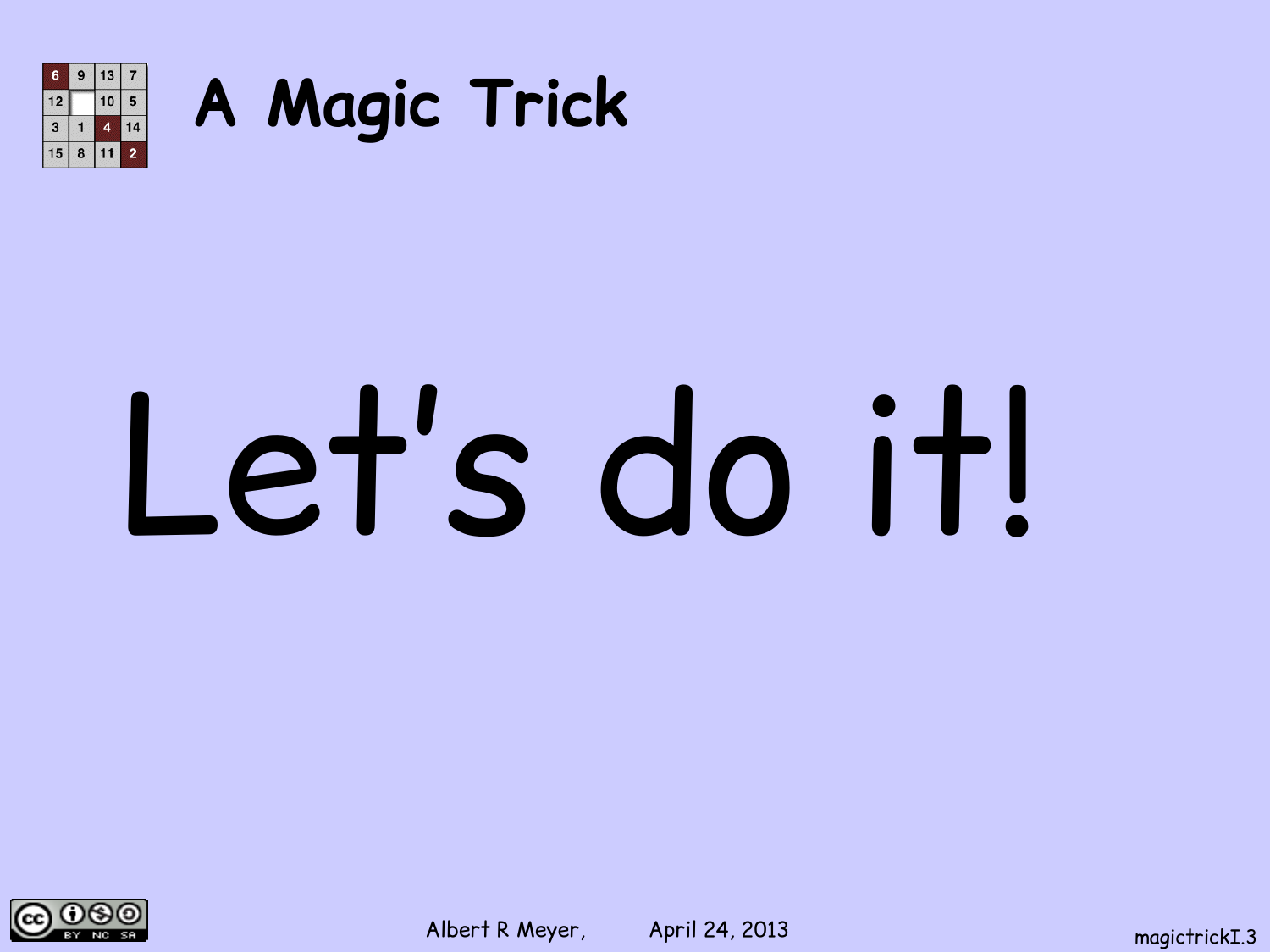

# A Magic Trick
Let’s do it!
magictrickI.3